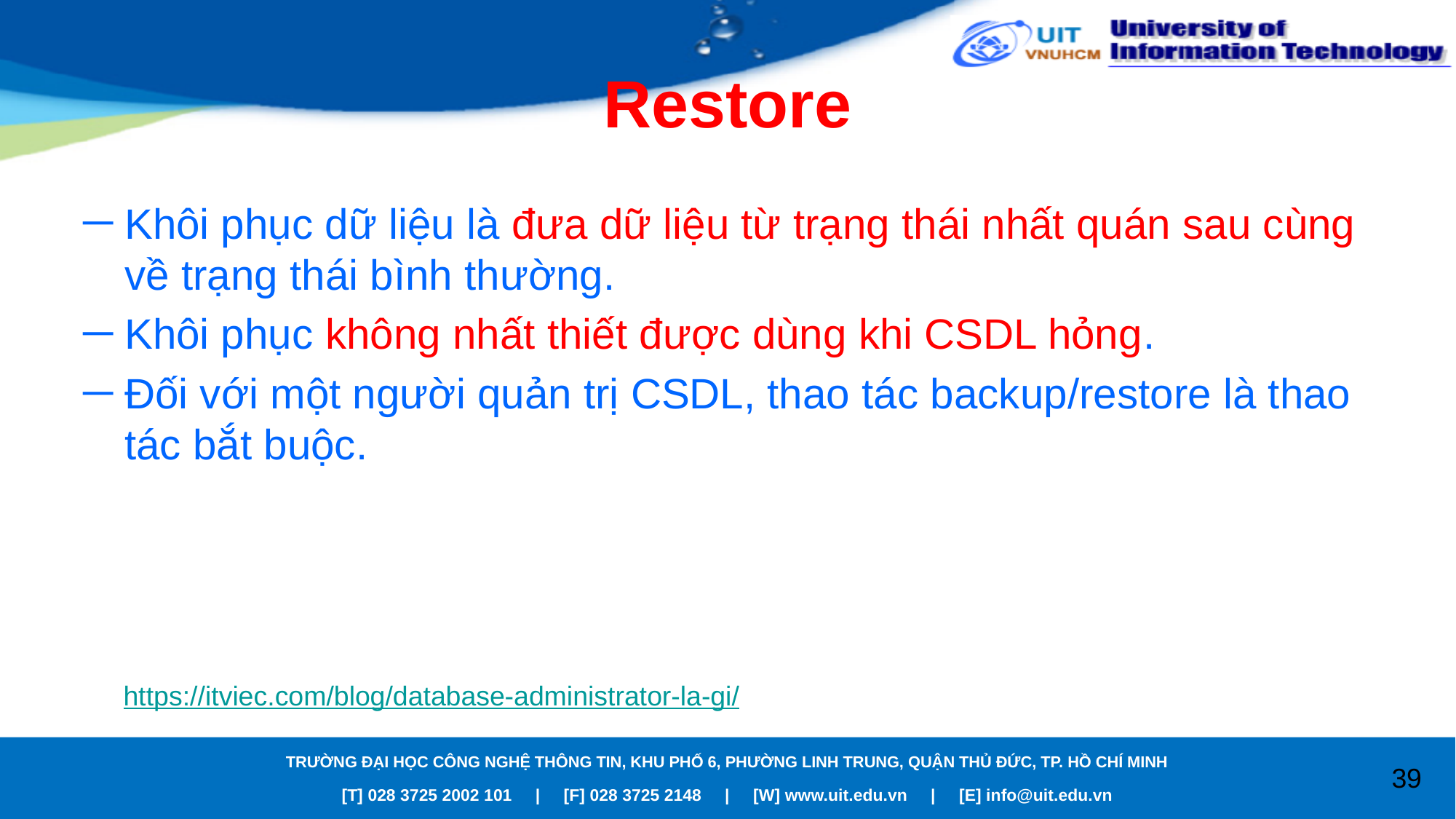

# Restore
Khôi phục dữ liệu là đưa dữ liệu từ trạng thái nhất quán sau cùng về trạng thái bình thường.
Khôi phục không nhất thiết được dùng khi CSDL hỏng.
Đối với một người quản trị CSDL, thao tác backup/restore là thao tác bắt buộc.

https://itviec.com/blog/database-administrator-la-gi/